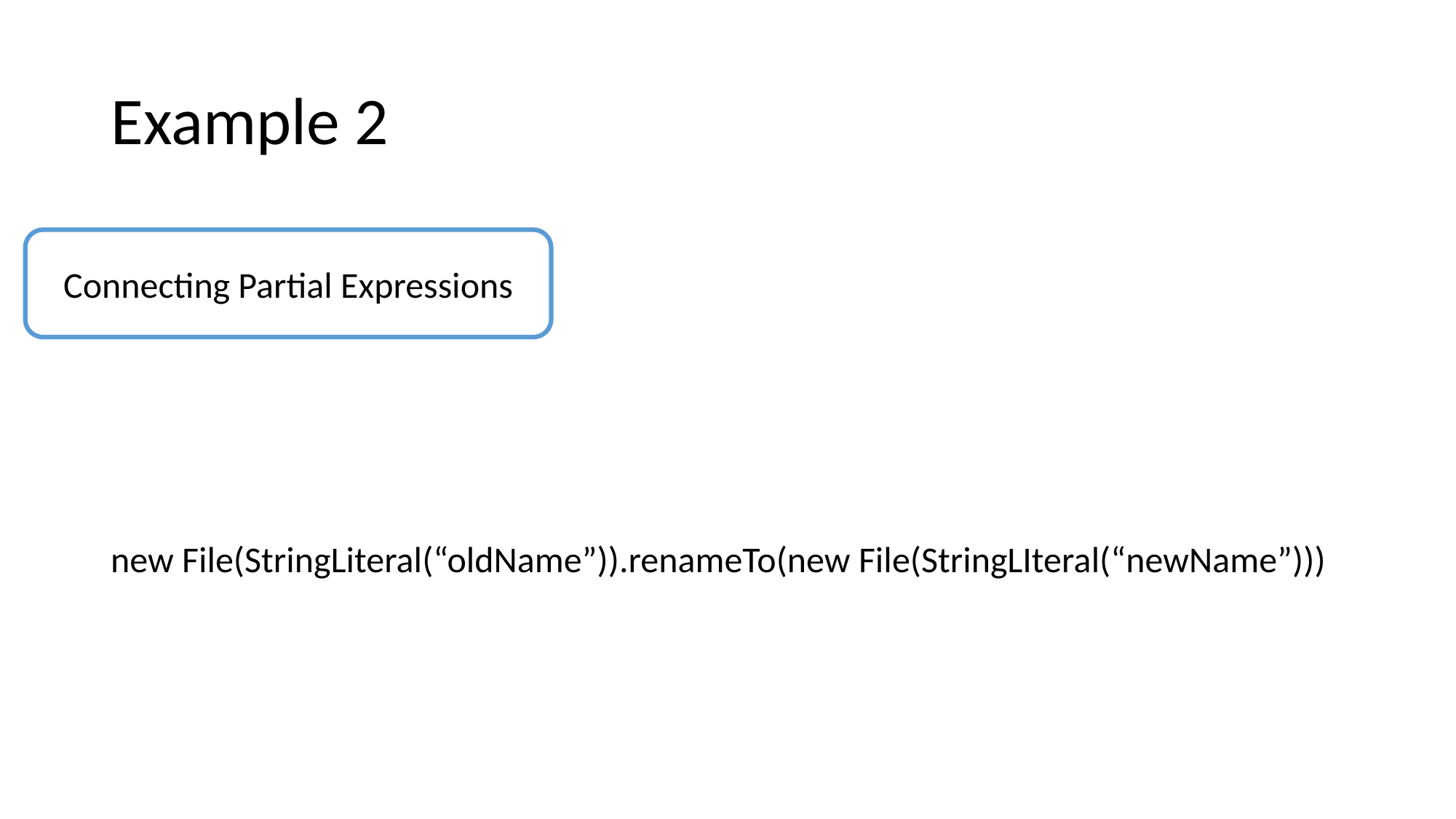

# Example 2
Connecting Partial Expressions
new File(StringLiteral(“oldName”)).renameTo(new File(StringLIteral(“newName”)))